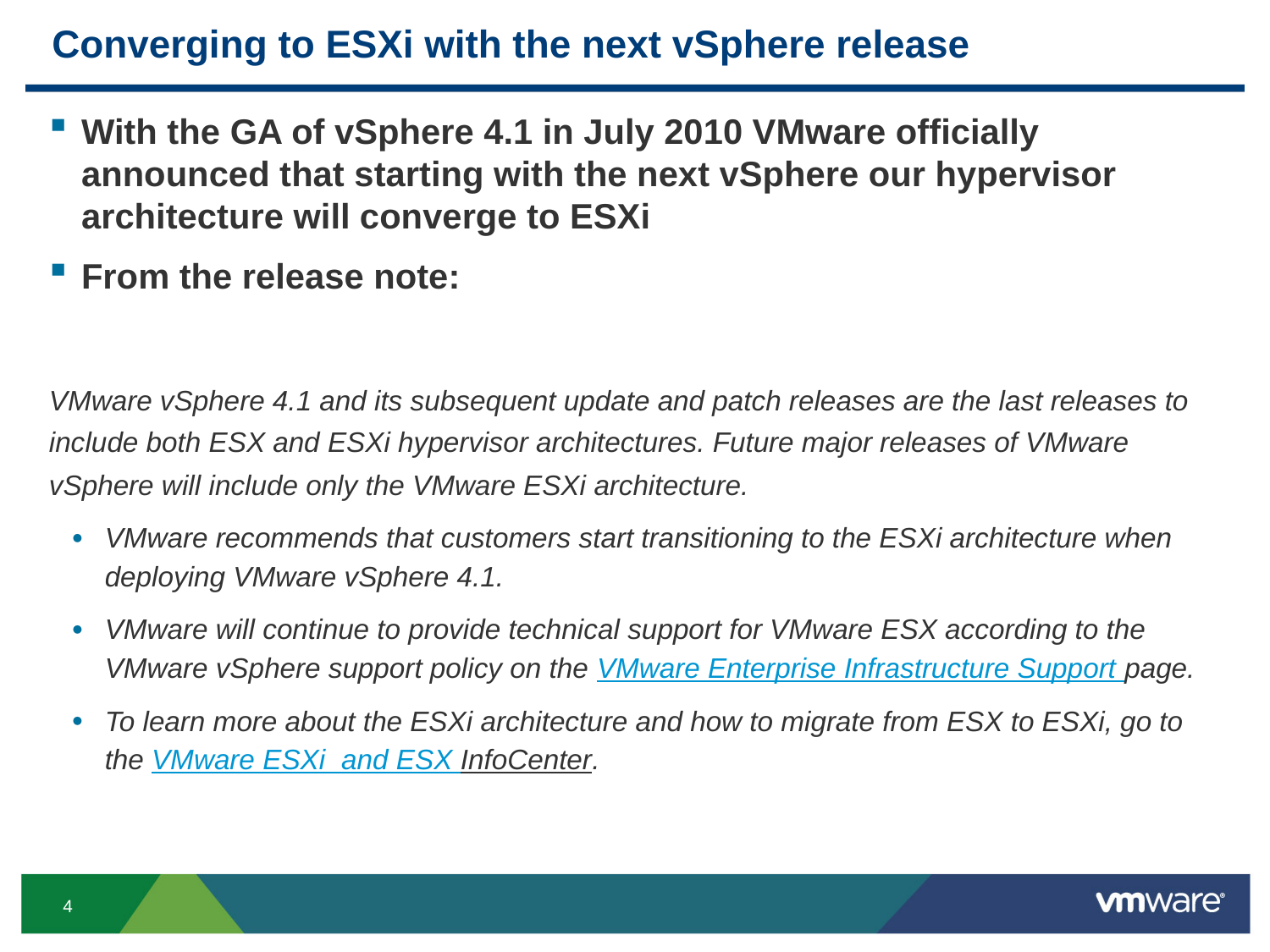

# Converging to ESXi with the next vSphere release
With the GA of vSphere 4.1 in July 2010 VMware officially announced that starting with the next vSphere our hypervisor architecture will converge to ESXi
From the release note:

VMware vSphere 4.1 and its subsequent update and patch releases are the last releases to include both ESX and ESXi hypervisor architectures. Future major releases of VMware vSphere will include only the VMware ESXi architecture.
VMware recommends that customers start transitioning to the ESXi architecture when deploying VMware vSphere 4.1.
VMware will continue to provide technical support for VMware ESX according to the VMware vSphere support policy on the VMware Enterprise Infrastructure Support page.
To learn more about the ESXi architecture and how to migrate from ESX to ESXi, go to the VMware ESXi  and ESX InfoCenter.